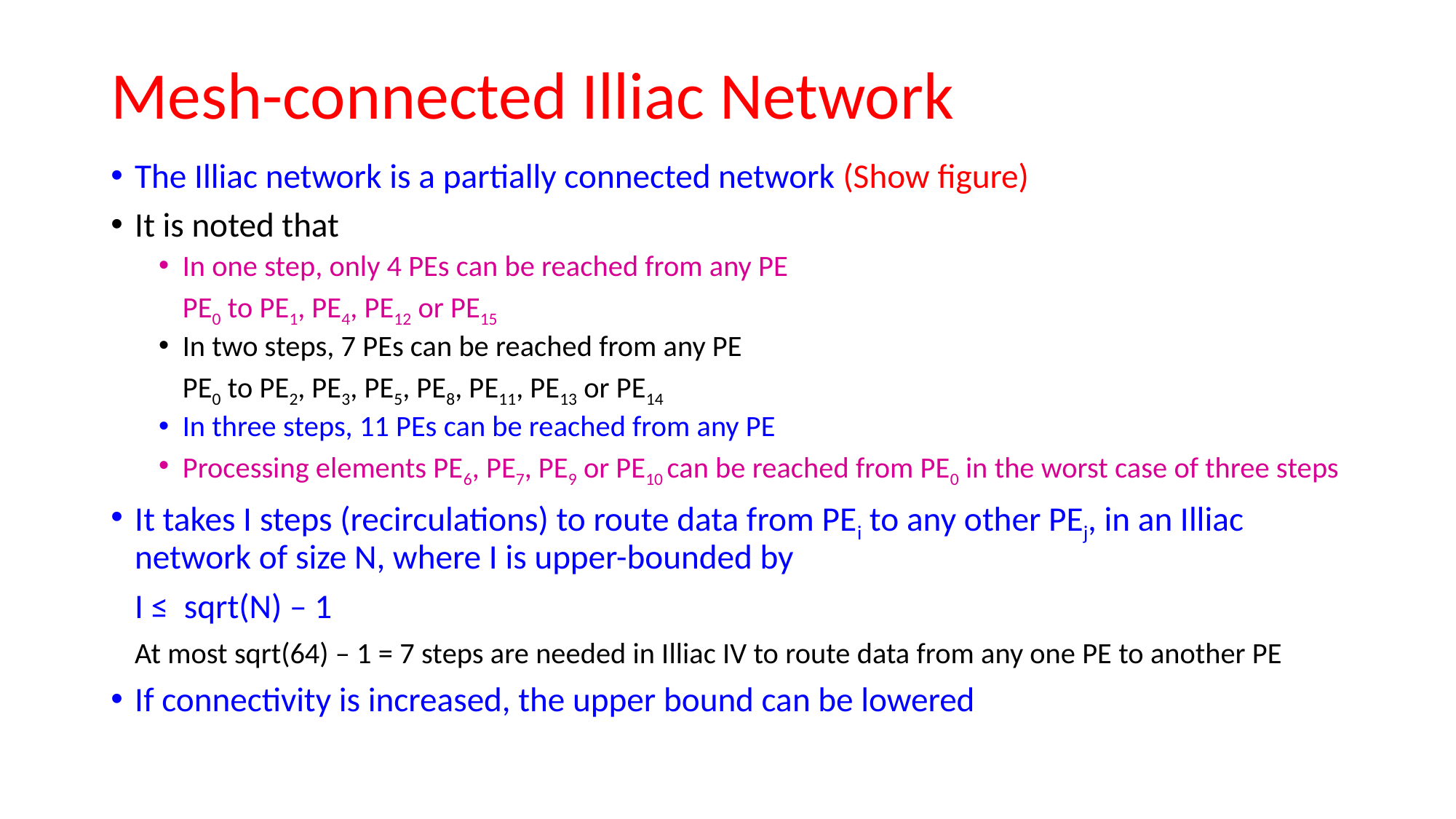

# Mesh-connected Illiac Network
The Illiac network is a partially connected network (Show figure)
It is noted that
In one step, only 4 PEs can be reached from any PE
			PE0 to PE1, PE4, PE12 or PE15
In two steps, 7 PEs can be reached from any PE
			PE0 to PE2, PE3, PE5, PE8, PE11, PE13 or PE14
In three steps, 11 PEs can be reached from any PE
Processing elements PE6, PE7, PE9 or PE10 can be reached from PE0 in the worst case of three steps
It takes I steps (recirculations) to route data from PEi to any other PEj, in an Illiac network of size N, where I is upper-bounded by
			I ≤  sqrt(N) – 1
	At most sqrt(64) – 1 = 7 steps are needed in Illiac IV to route data from any one PE to another PE
If connectivity is increased, the upper bound can be lowered